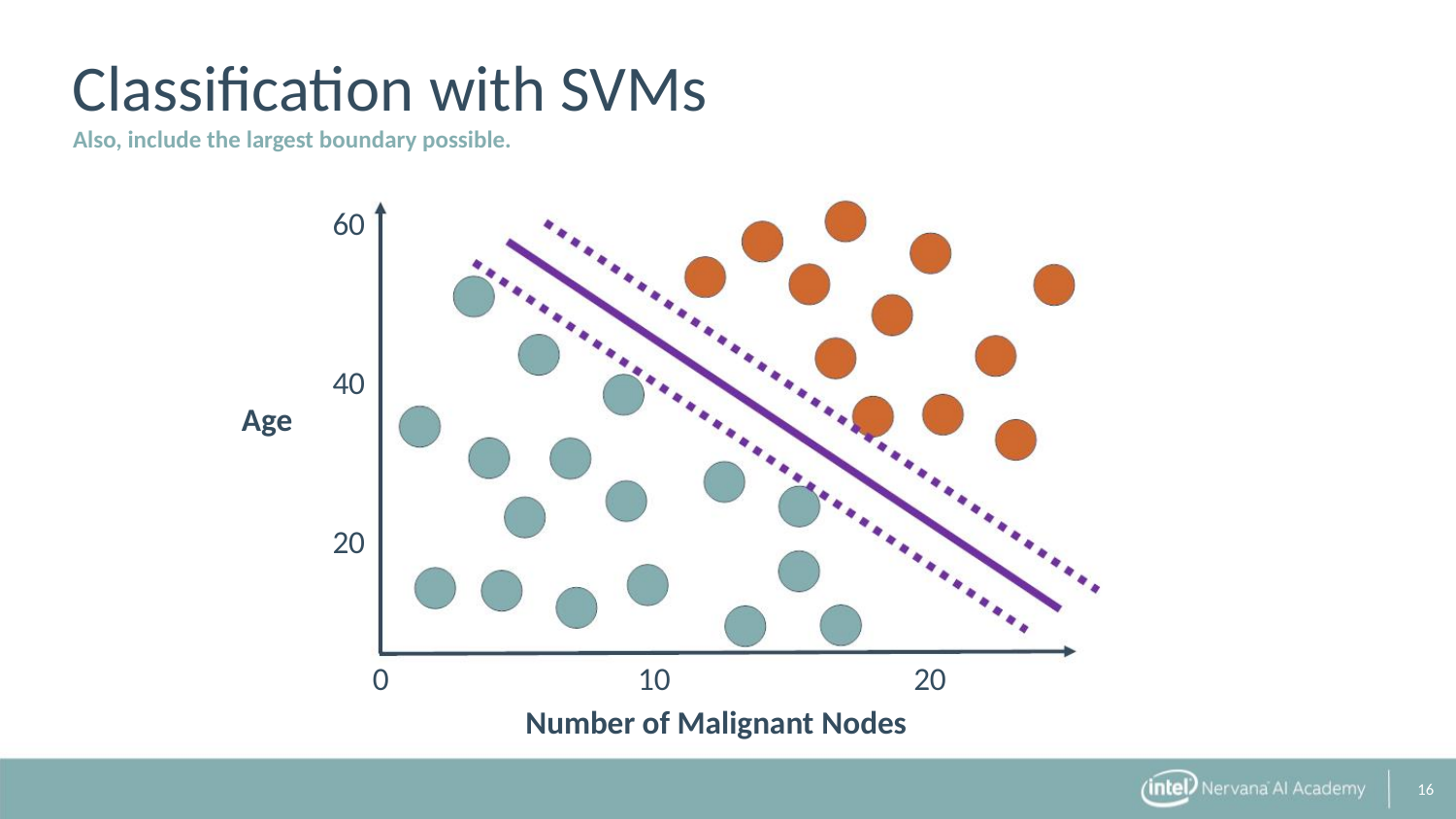

Classification with SVMs
Also, include the largest boundary possible.
60
40
Age
20
0
10
20
Number of Malignant Nodes
16